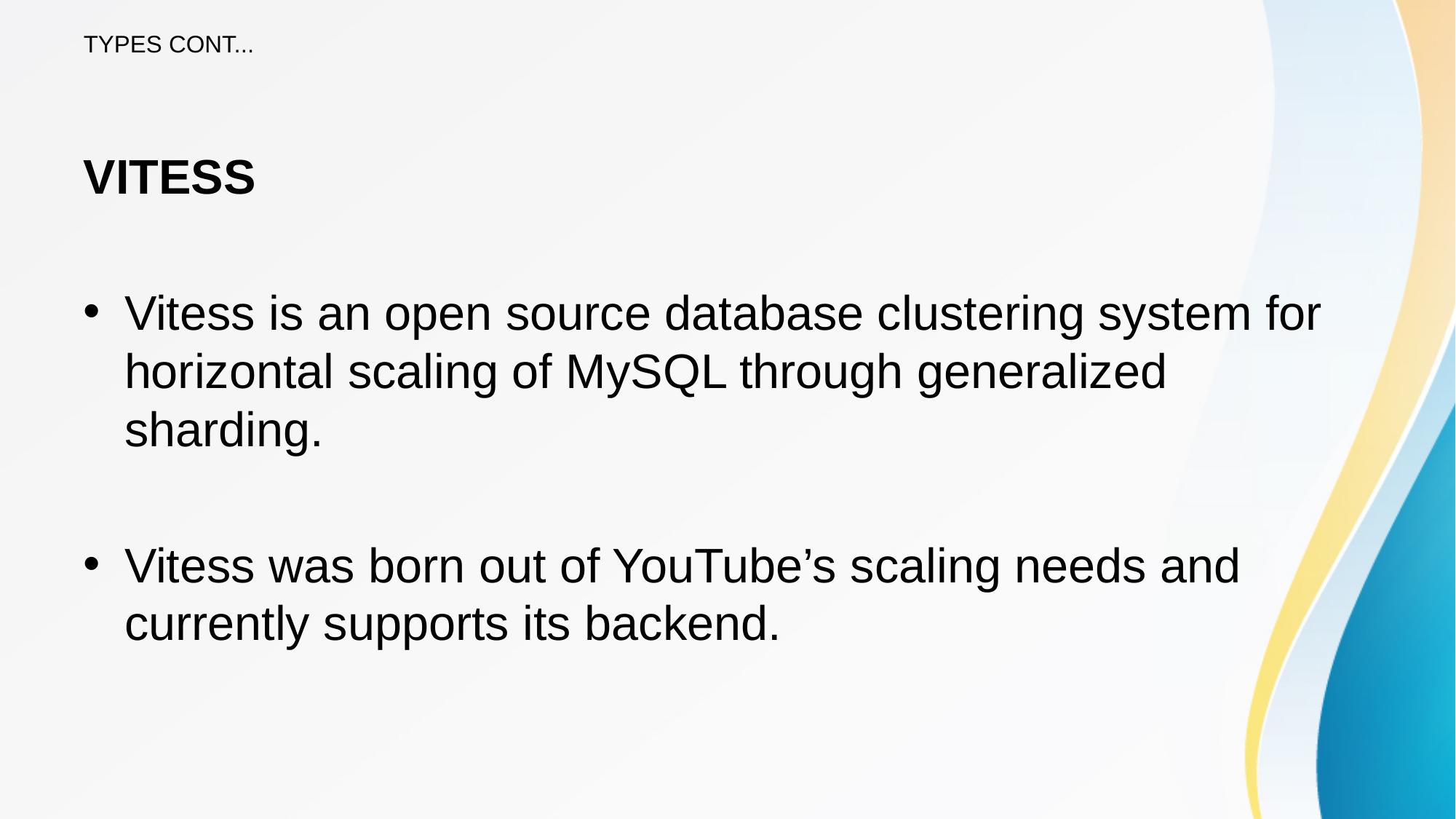

# TYPES CONT...
VITESS

Vitess is an open source database clustering system for horizontal scaling of MySQL through generalized sharding.

Vitess was born out of YouTube’s scaling needs and currently supports its backend.